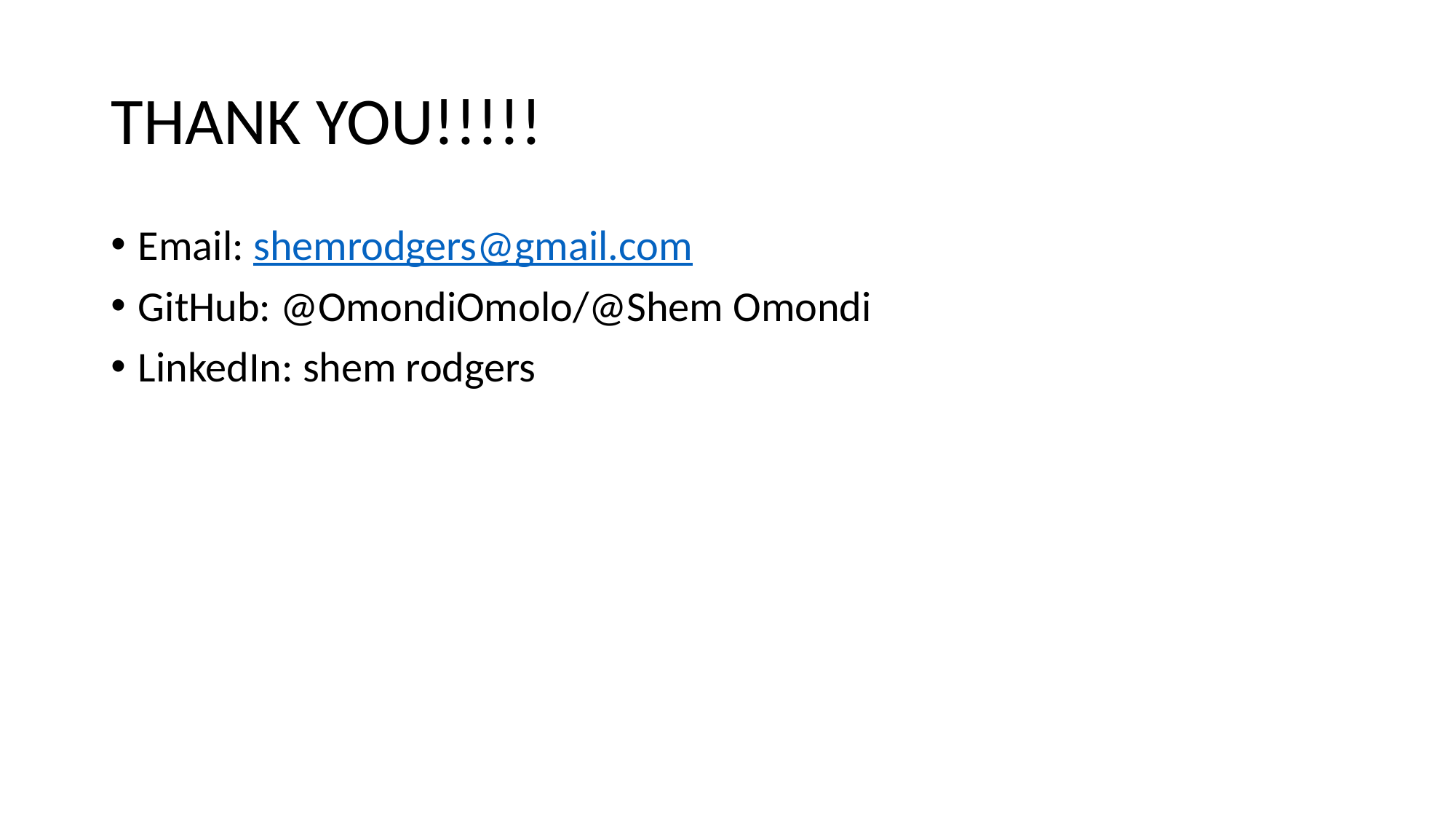

# THANK YOU!!!!!
Email: shemrodgers@gmail.com
GitHub: @OmondiOmolo/@Shem Omondi
LinkedIn: shem rodgers